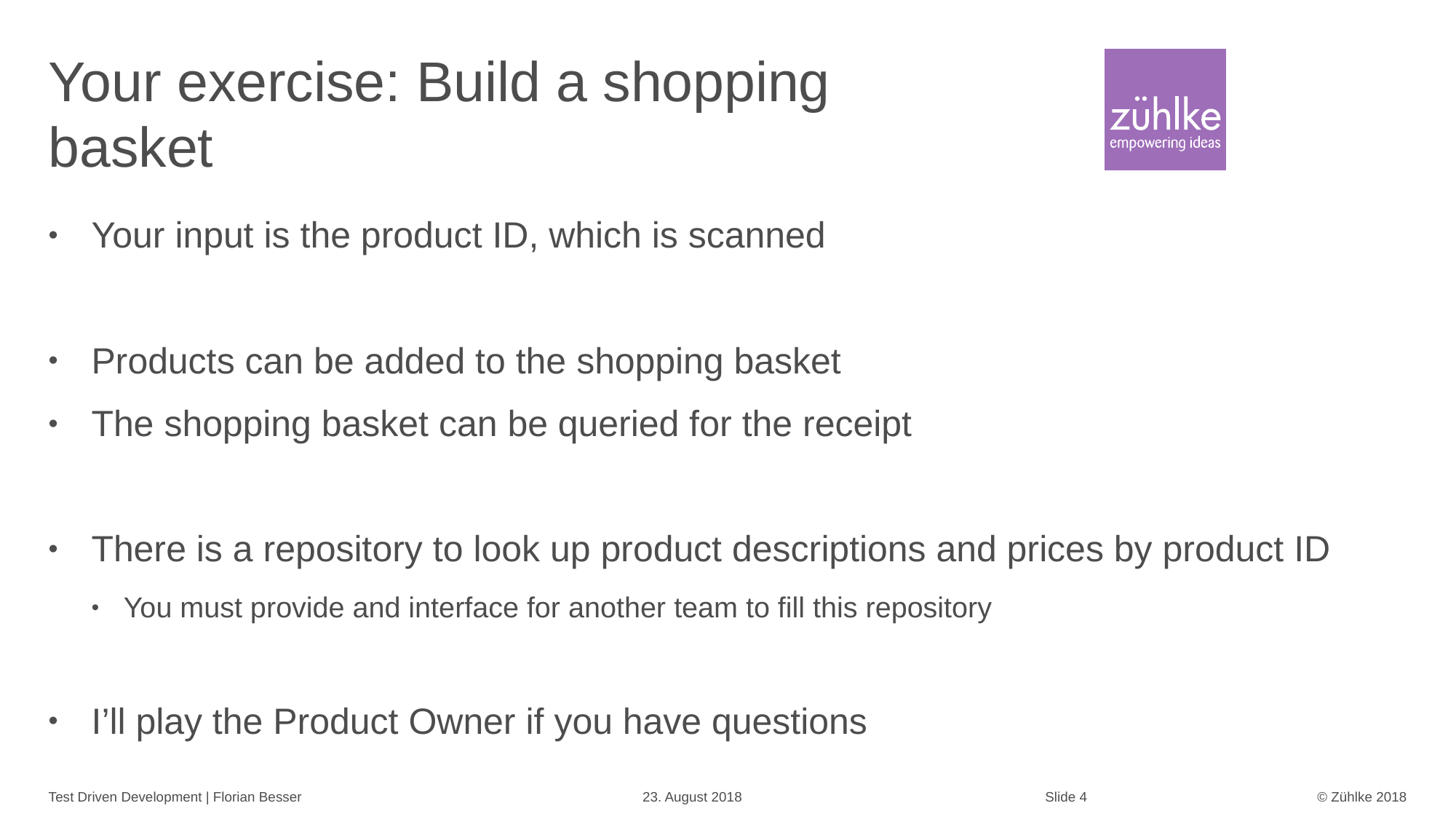

# Your exercise: Build a shopping basket

Your input is the product ID, which is scanned

Products can be added to the shopping basket
The shopping basket can be queried for the receipt

There is a repository to look up product descriptions and prices by product ID
You must provide and interface for another team to fill this repository

I’ll play the Product Owner if you have questions